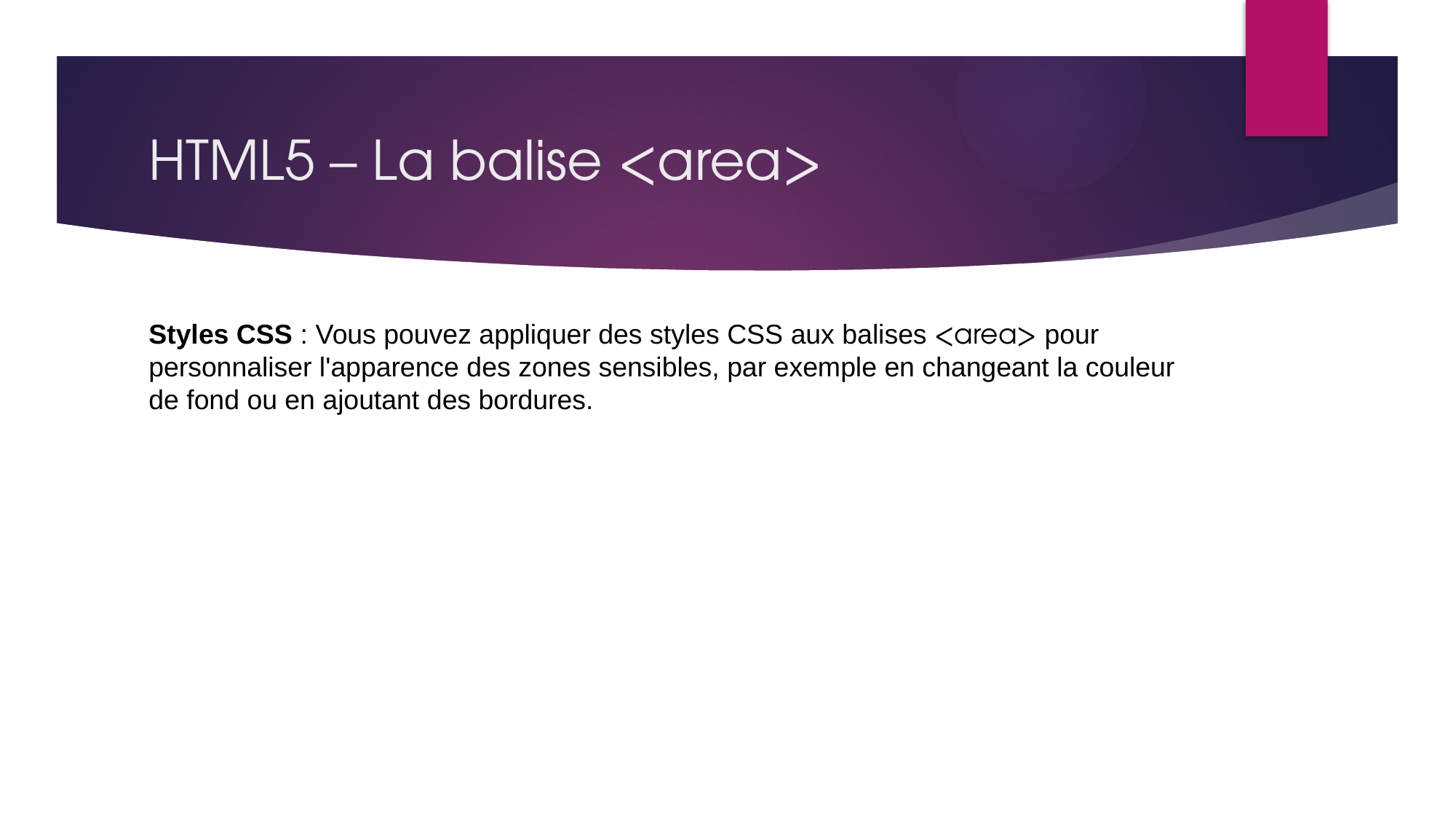

# HTML5 – La balise <area>
Styles CSS : Vous pouvez appliquer des styles CSS aux balises <area> pour personnaliser l'apparence des zones sensibles, par exemple en changeant la couleur de fond ou en ajoutant des bordures.